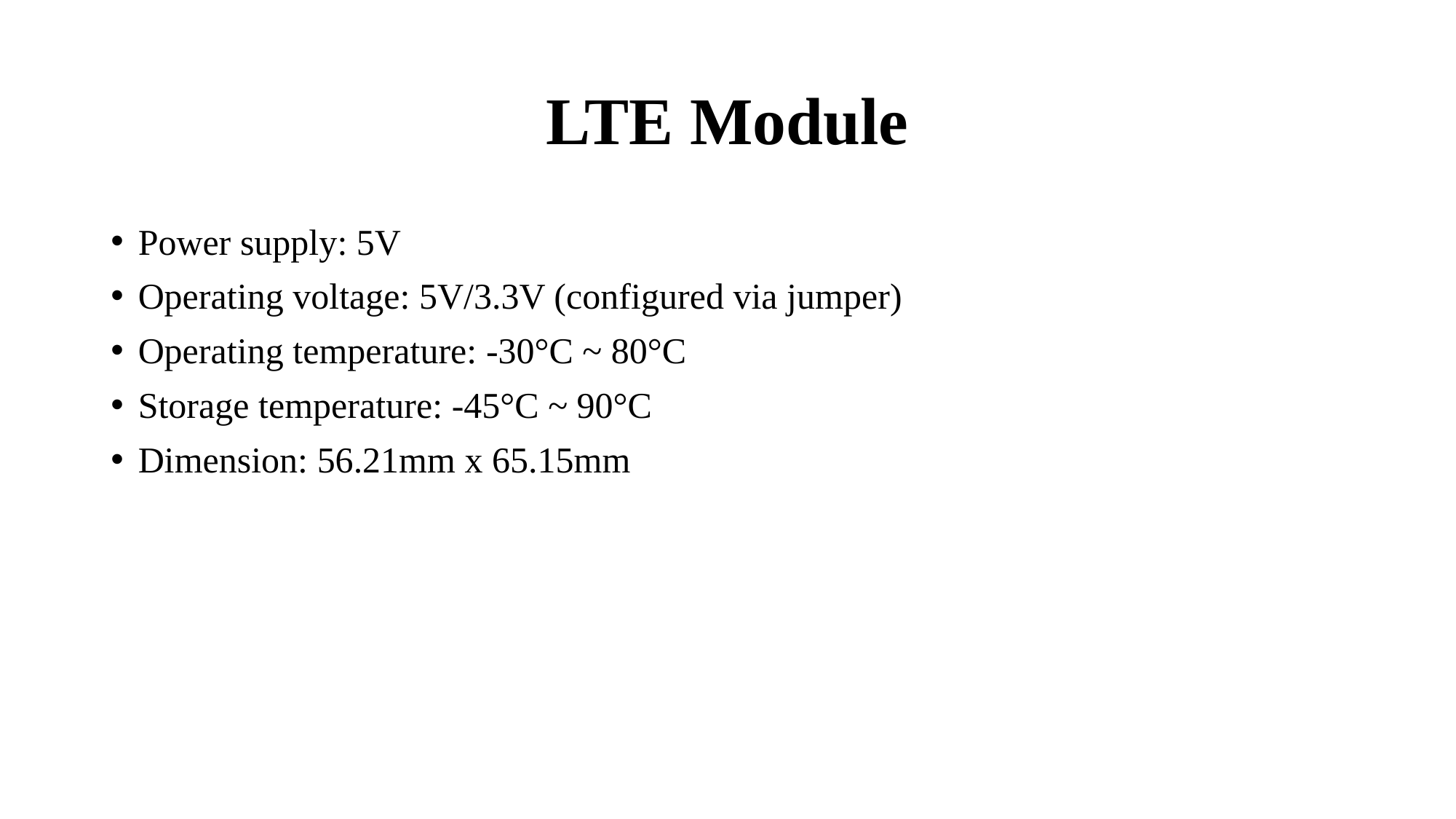

LTE Module
Power supply: 5V
Operating voltage: 5V/3.3V (configured via jumper)
Operating temperature: -30°C ~ 80°C
Storage temperature: -45°C ~ 90°C
Dimension: 56.21mm x 65.15mm